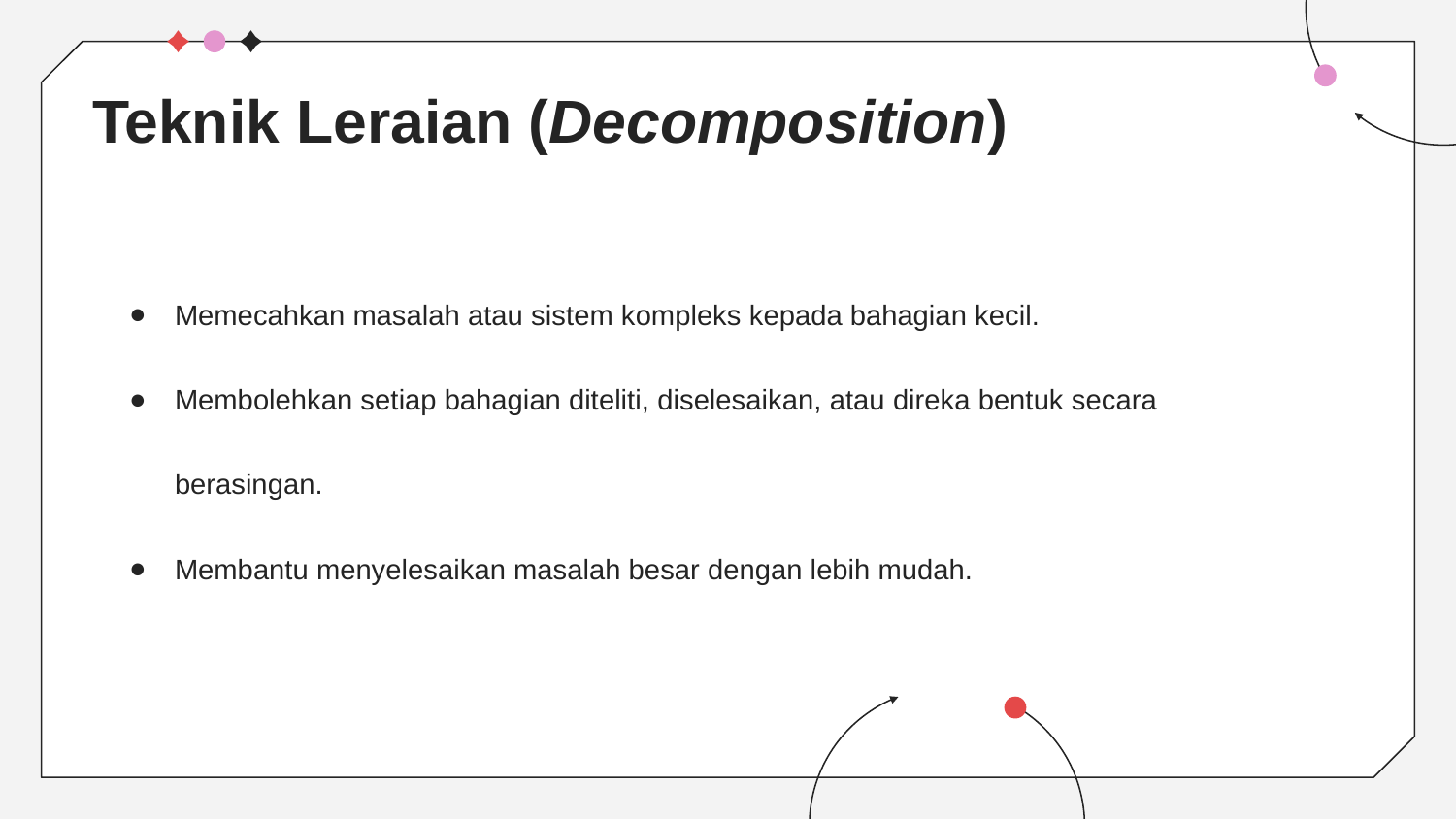

# Teknik Leraian (Decomposition)
Memecahkan masalah atau sistem kompleks kepada bahagian kecil.
Membolehkan setiap bahagian diteliti, diselesaikan, atau direka bentuk secara berasingan.
Membantu menyelesaikan masalah besar dengan lebih mudah.